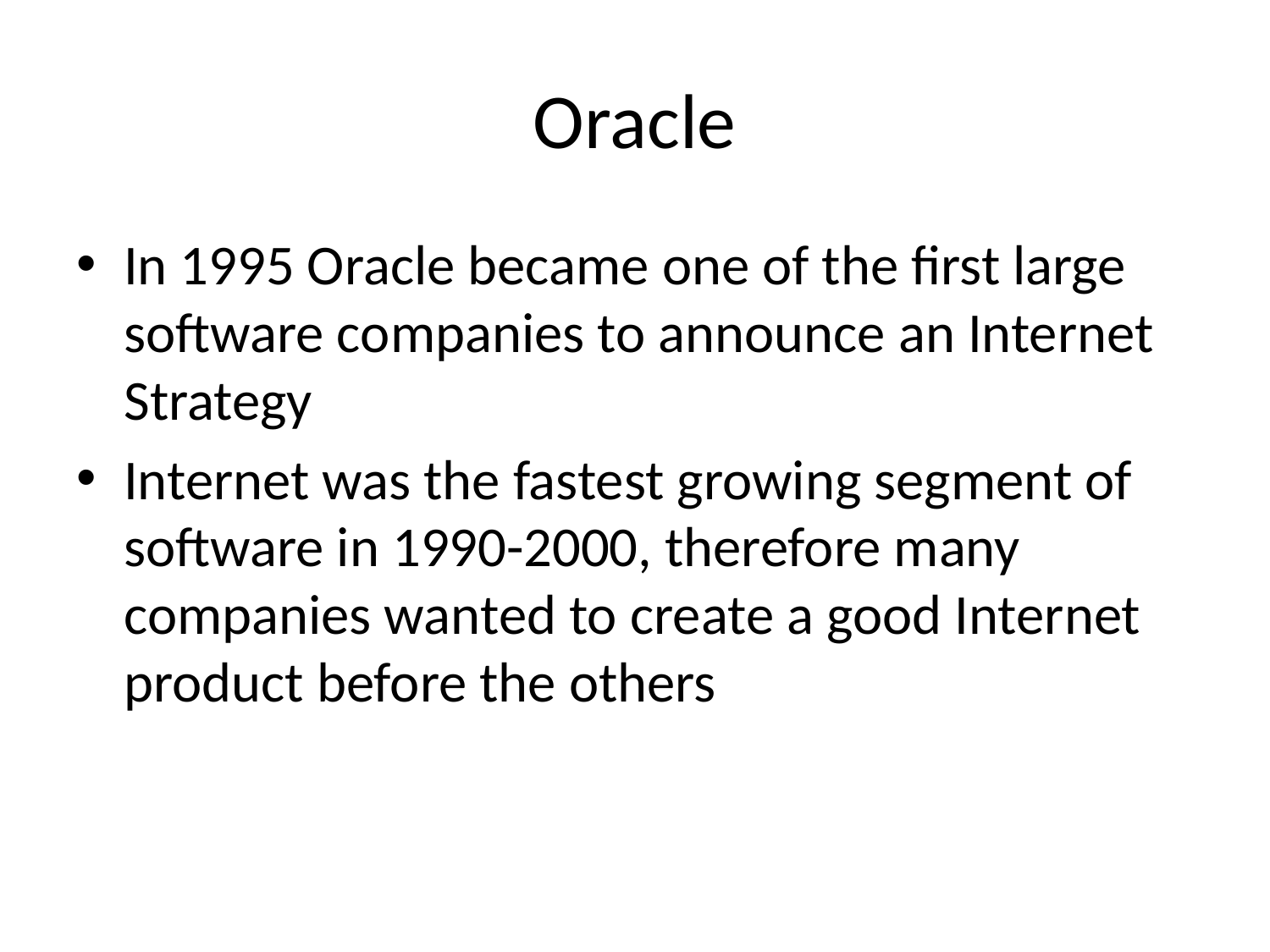

# Oracle
In 1995 Oracle became one of the first large software companies to announce an Internet Strategy
Internet was the fastest growing segment of software in 1990-2000, therefore many companies wanted to create a good Internet product before the others